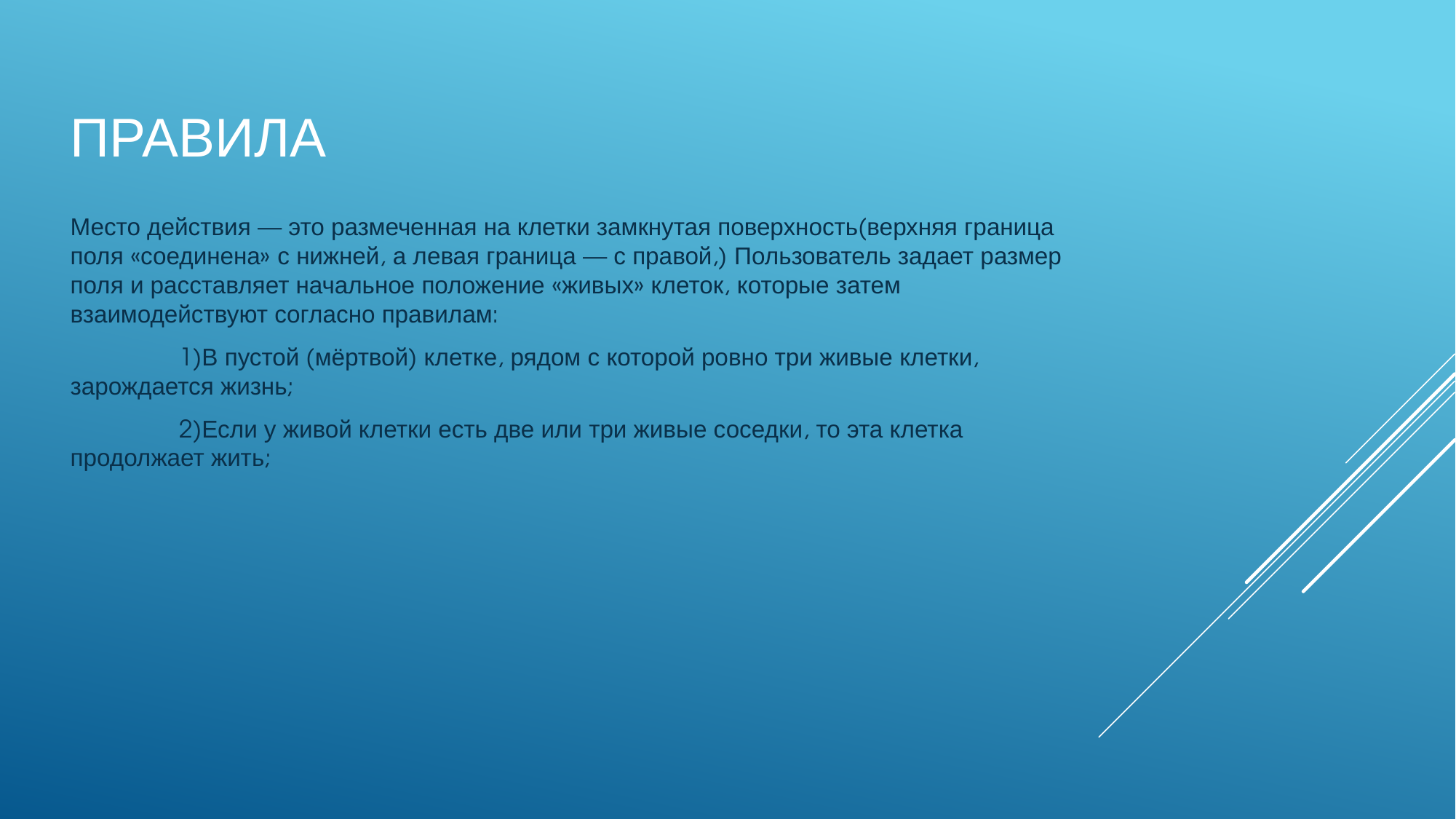

# Правила
Место действия — это размеченная на клетки замкнутая поверхность(верхняя граница поля «соединена» с нижней, а левая граница — с правой,) Пользователь задает размер поля и расставляет начальное положение «живых» клеток, которые затем взаимодействуют согласно правилам:
	1)В пустой (мёртвой) клетке, рядом с которой ровно три живые клетки, зарождается жизнь;
	2)Если у живой клетки есть две или три живые соседки, то эта клетка продолжает жить;